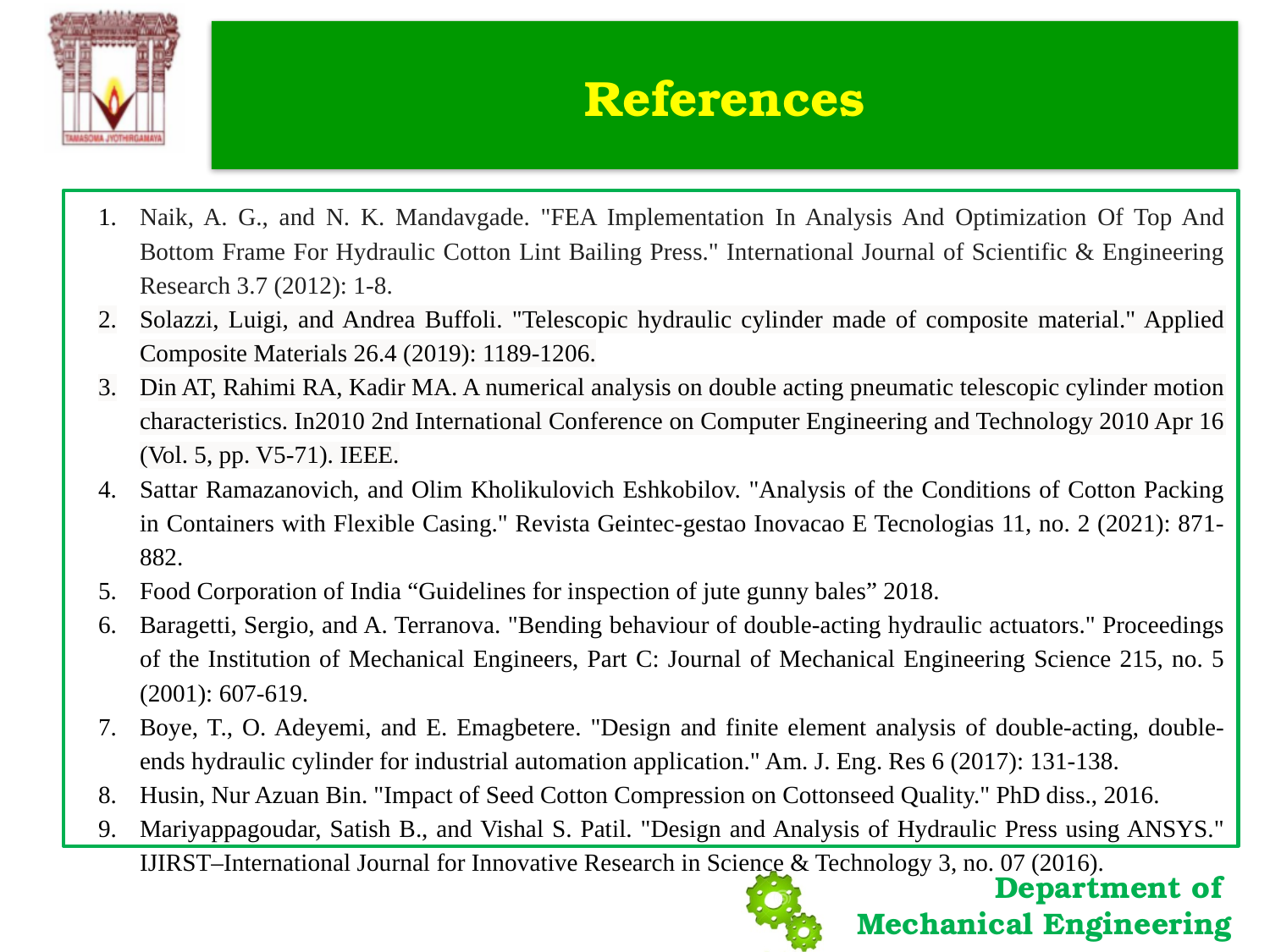

# References
Naik, A. G., and N. K. Mandavgade. "FEA Implementation In Analysis And Optimization Of Top And Bottom Frame For Hydraulic Cotton Lint Bailing Press." International Journal of Scientific & Engineering Research 3.7 (2012): 1-8.
Solazzi, Luigi, and Andrea Buffoli. "Telescopic hydraulic cylinder made of composite material." Applied Composite Materials 26.4 (2019): 1189-1206.
Din AT, Rahimi RA, Kadir MA. A numerical analysis on double acting pneumatic telescopic cylinder motion characteristics. In2010 2nd International Conference on Computer Engineering and Technology 2010 Apr 16 (Vol. 5, pp. V5-71). IEEE.
Sattar Ramazanovich, and Olim Kholikulovich Eshkobilov. "Analysis of the Conditions of Cotton Packing in Containers with Flexible Casing." Revista Geintec-gestao Inovacao E Tecnologias 11, no. 2 (2021): 871-882.
Food Corporation of India “Guidelines for inspection of jute gunny bales” 2018.
Baragetti, Sergio, and A. Terranova. "Bending behaviour of double-acting hydraulic actuators." Proceedings of the Institution of Mechanical Engineers, Part C: Journal of Mechanical Engineering Science 215, no. 5 (2001): 607-619.
Boye, T., O. Adeyemi, and E. Emagbetere. "Design and finite element analysis of double-acting, double-ends hydraulic cylinder for industrial automation application." Am. J. Eng. Res 6 (2017): 131-138.
Husin, Nur Azuan Bin. "Impact of Seed Cotton Compression on Cottonseed Quality." PhD diss., 2016.
Mariyappagoudar, Satish B., and Vishal S. Patil. "Design and Analysis of Hydraulic Press using ANSYS." IJIRST–International Journal for Innovative Research in Science & Technology 3, no. 07 (2016).